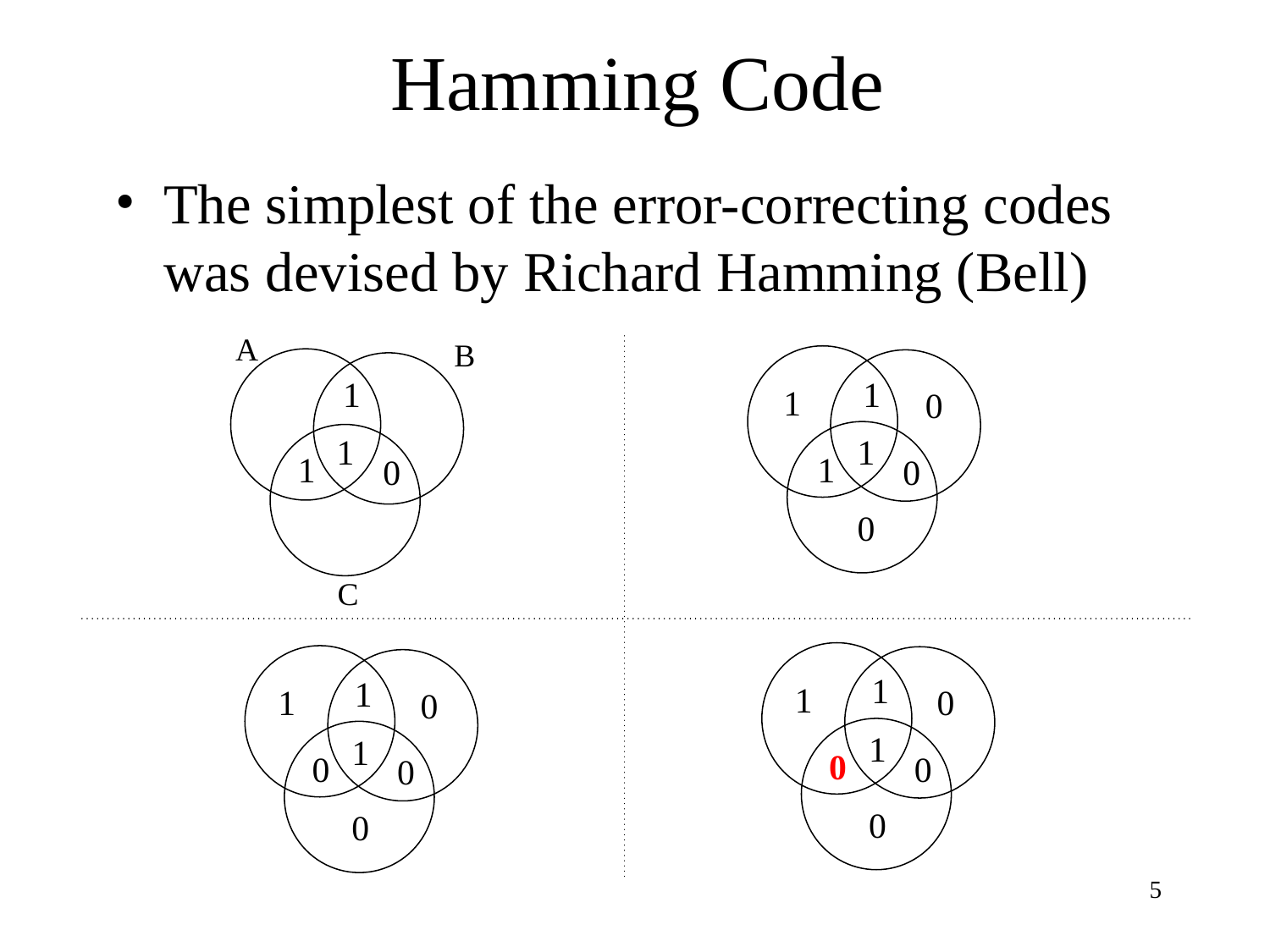

# Hamming Code
The simplest of the error-correcting codes was devised by Richard Hamming (Bell)
A
B

1
1
1
0
1
1
0
1
1
0
0
C

1
1
0
1
0
0
0

1
1
0
1
0
0
0
5